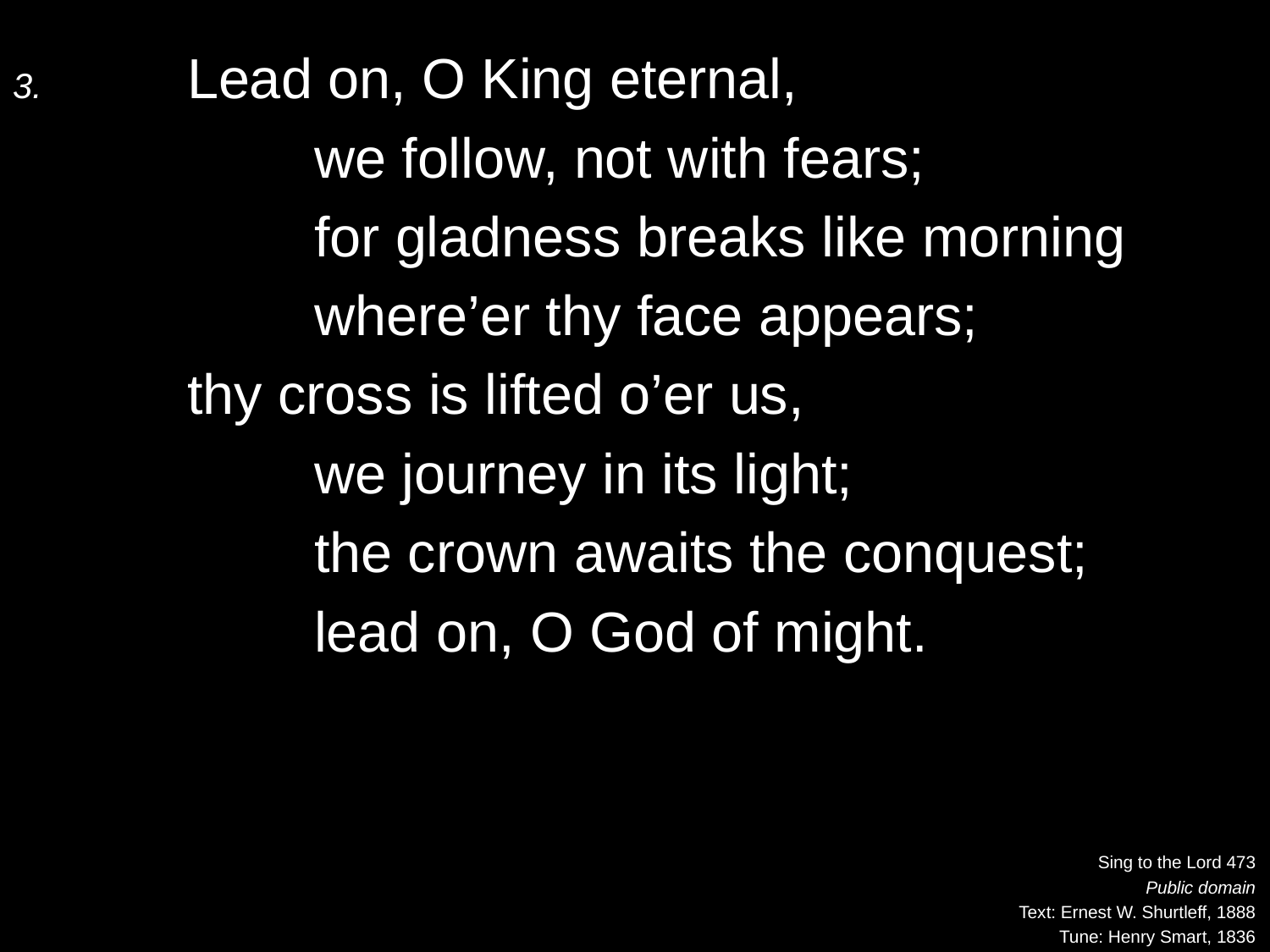

3.	Lead on, O King eternal,
		we follow, not with fears;
		for gladness breaks like morning
		where’er thy face appears;
	thy cross is lifted o’er us,
		we journey in its light;
		the crown awaits the conquest;
		lead on, O God of might.
Sing to the Lord 473
Public domain
Text: Ernest W. Shurtleff, 1888
Tune: Henry Smart, 1836